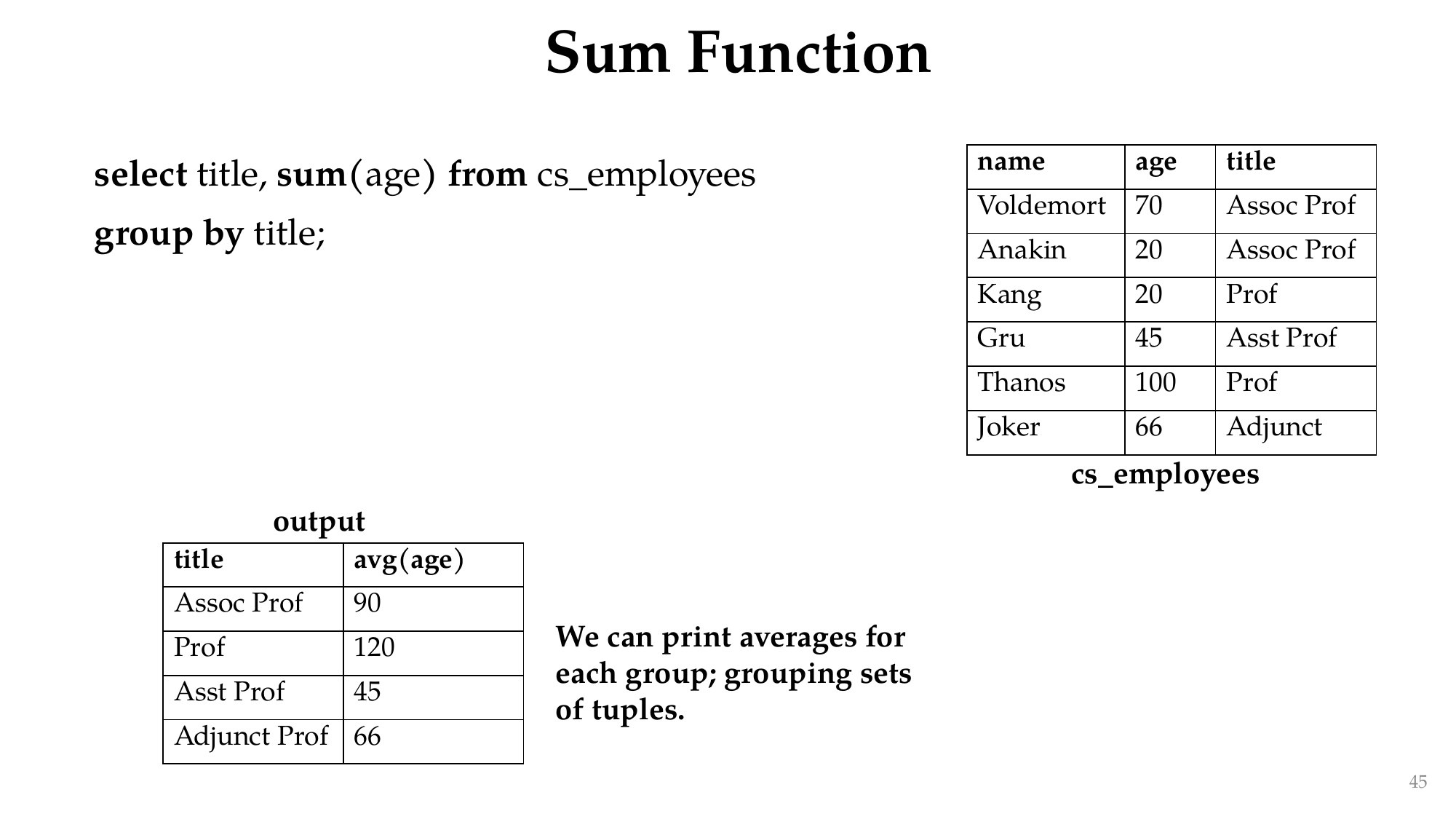

# Sum Function
select title, sum(age) from cs_employees
group by title;

| name | age | title |
| --- | --- | --- |
| Voldemort | 70 | Assoc Prof |
| Anakin | 20 | Assoc Prof |
| Kang | 20 | Prof |
| Gru | 45 | Asst Prof |
| Thanos | 100 | Prof |
| Joker | 66 | Adjunct |
cs_employees
output
| title | avg(age) |
| --- | --- |
| Assoc Prof | 90 |
| Prof | 120 |
| Asst Prof | 45 |
| Adjunct Prof | 66 |
We can print averages for each group; grouping sets of tuples.
45